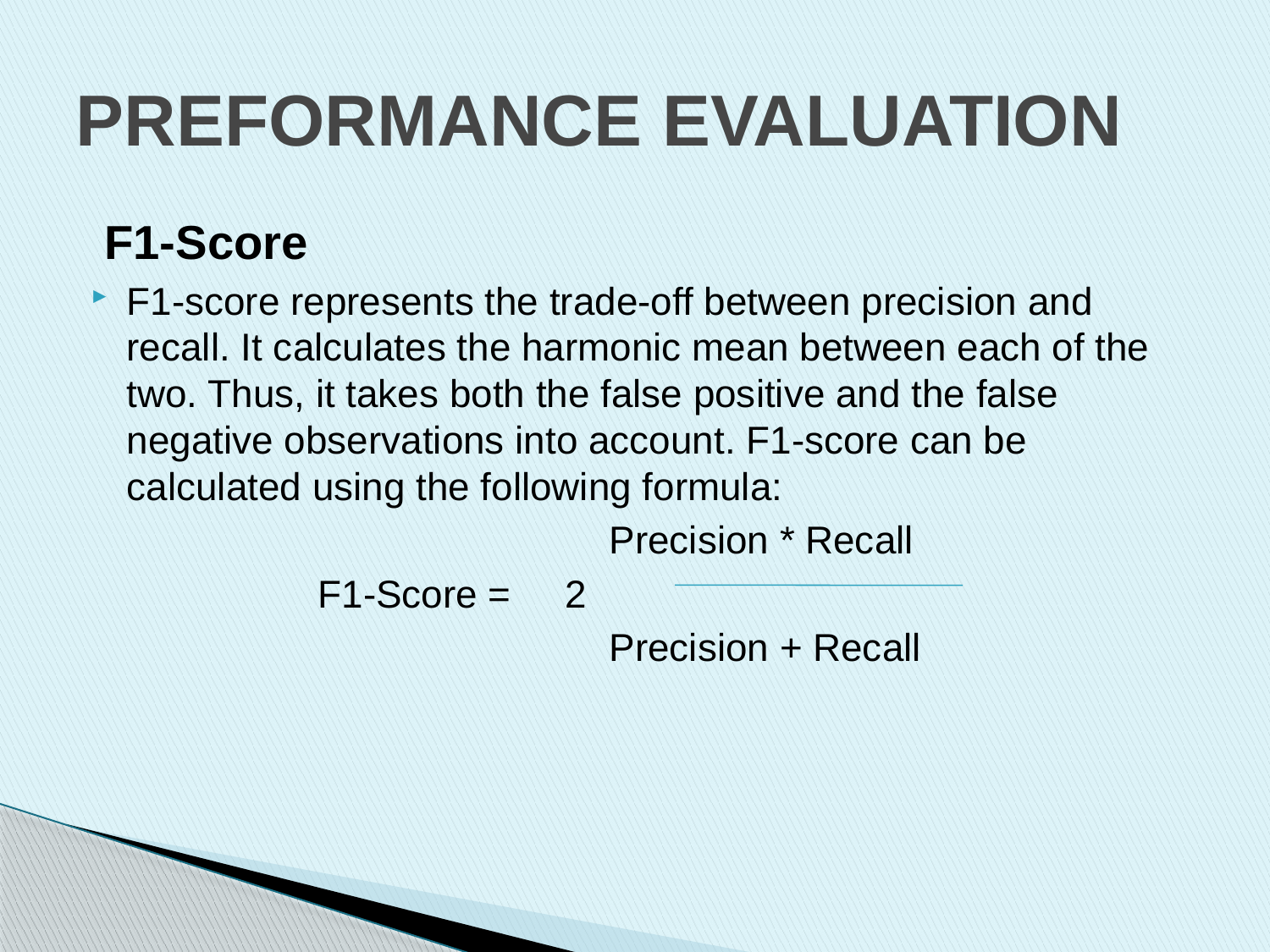

# PREFORMANCE EVALUATION
 F1-Score
F1-score represents the trade-off between precision and recall. It calculates the harmonic mean between each of the two. Thus, it takes both the false positive and the false negative observations into account. F1-score can be calculated using the following formula:
                                                Precision * Recall
                     F1-Score =     2
                                                Precision + Recall